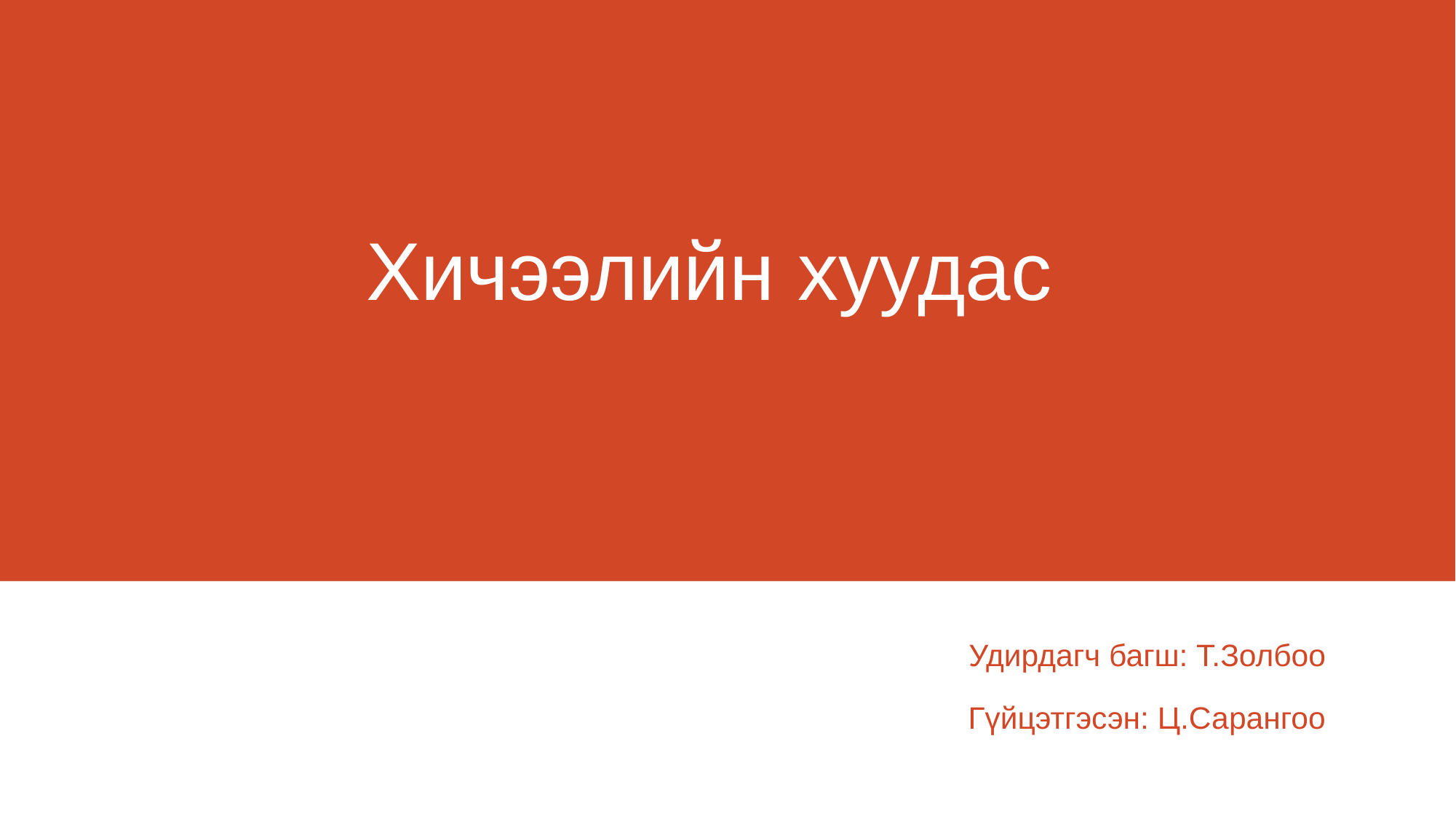

# Хичээлийн хуудас
Удирдагч багш: Т.Золбоо
Гүйцэтгэсэн: Ц.Сарангоо